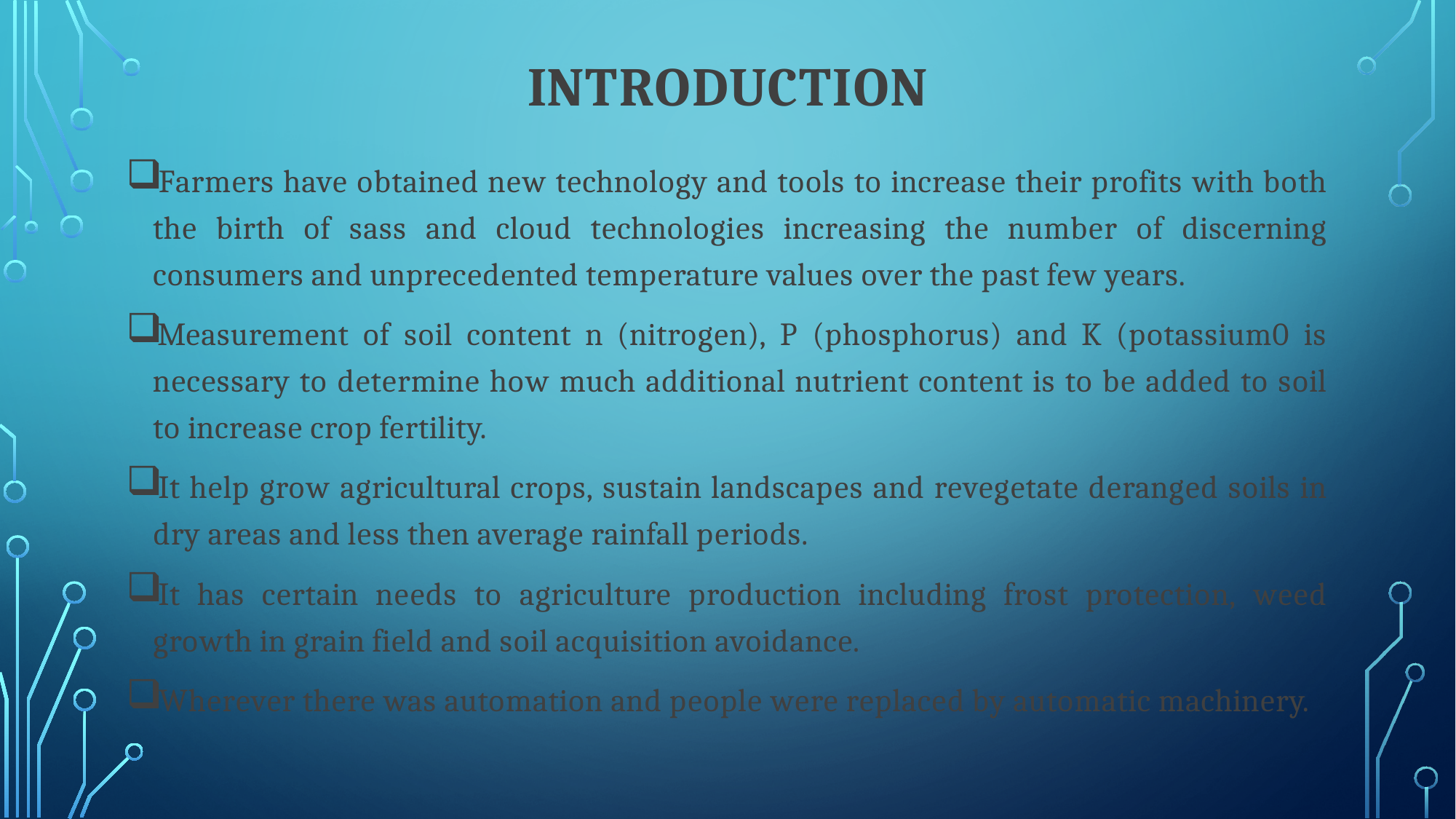

# INTRODUCTION
Farmers have obtained new technology and tools to increase their profits with both the birth of sass and cloud technologies increasing the number of discerning consumers and unprecedented temperature values over the past few years.
Measurement of soil content n (nitrogen), P (phosphorus) and K (potassium0 is necessary to determine how much additional nutrient content is to be added to soil to increase crop fertility.
It help grow agricultural crops, sustain landscapes and revegetate deranged soils in dry areas and less then average rainfall periods.
It has certain needs to agriculture production including frost protection, weed growth in grain field and soil acquisition avoidance.
Wherever there was automation and people were replaced by automatic machinery.